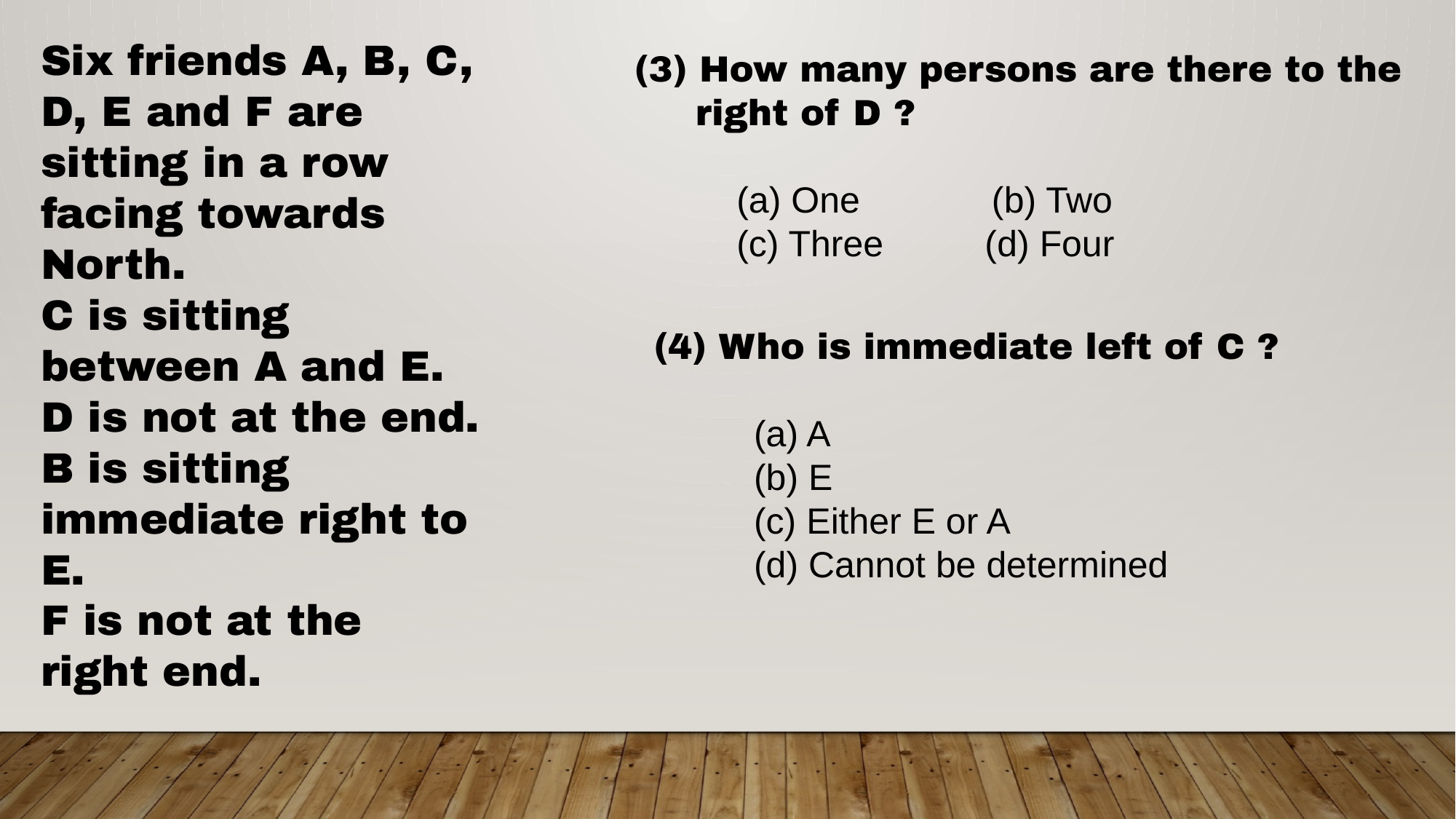

Six friends A, B, C, D, E and F are sitting in a row facing towards North.
C is sitting between A and E.
D is not at the end.
B is sitting immediate right to E.
F is not at the right end.
(3) How many persons are there to the
     right of D ?

          (a) One             (b) Two
          (c) Three          (d) Four
 (4) Who is immediate left of C ?

           (a) A
           (b) E
           (c) Either E or A
           (d) Cannot be determined